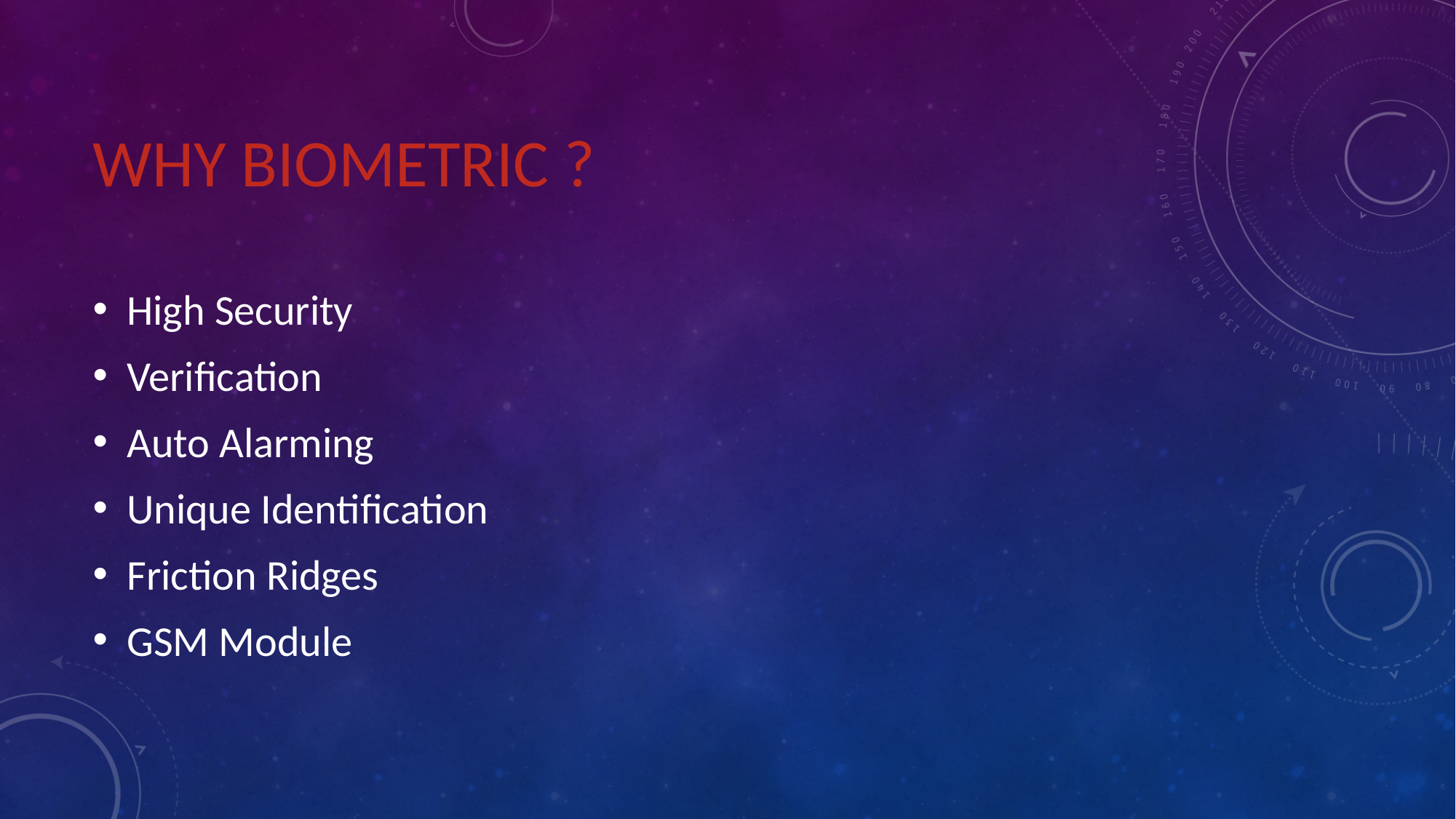

# WHY biometric ?
High Security
Verification
Auto Alarming
Unique Identification
Friction Ridges
GSM Module